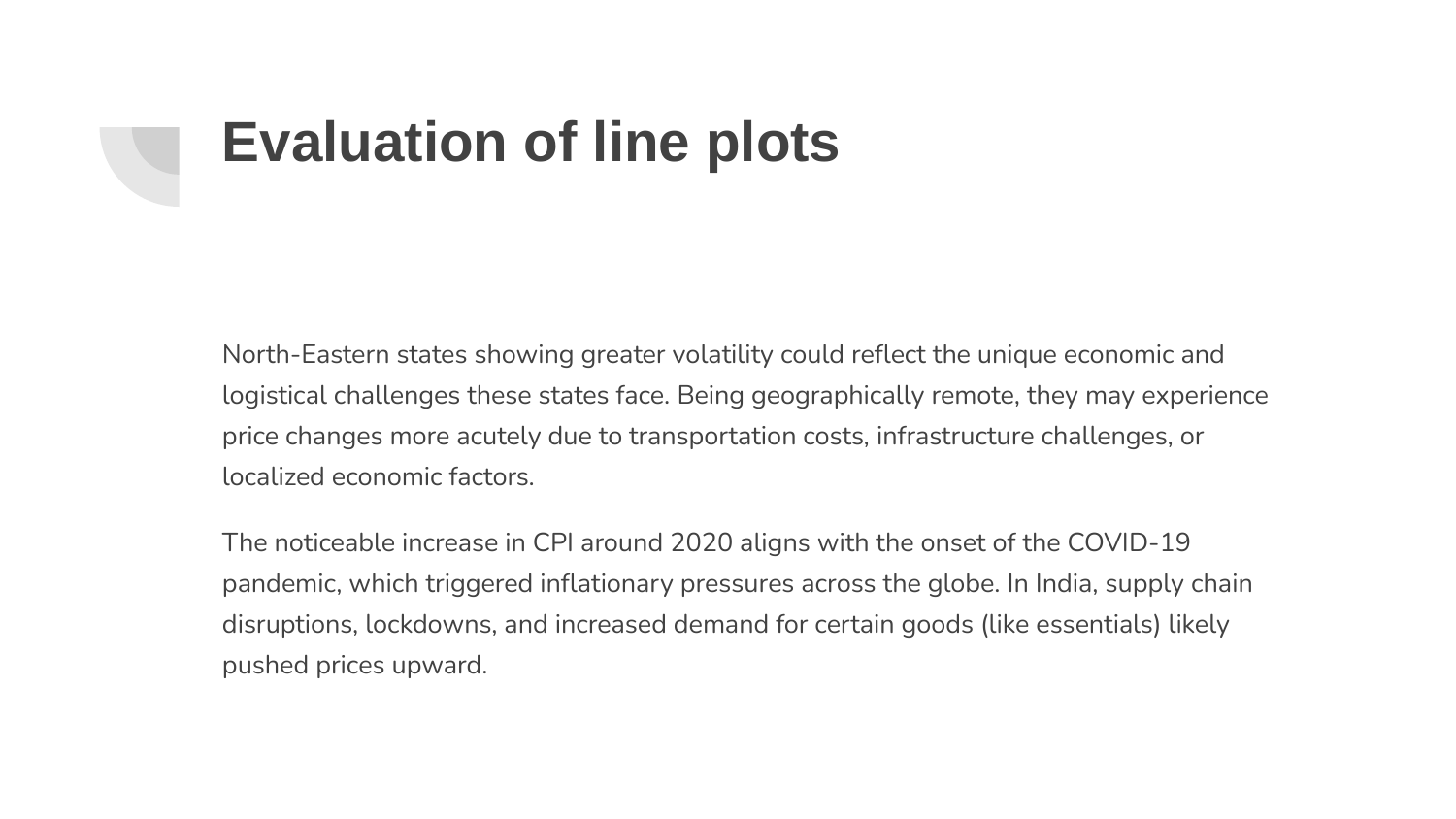

# Evaluation of line plots
North-Eastern states showing greater volatility could reflect the unique economic and logistical challenges these states face. Being geographically remote, they may experience price changes more acutely due to transportation costs, infrastructure challenges, or localized economic factors.
The noticeable increase in CPI around 2020 aligns with the onset of the COVID-19 pandemic, which triggered inflationary pressures across the globe. In India, supply chain disruptions, lockdowns, and increased demand for certain goods (like essentials) likely pushed prices upward.